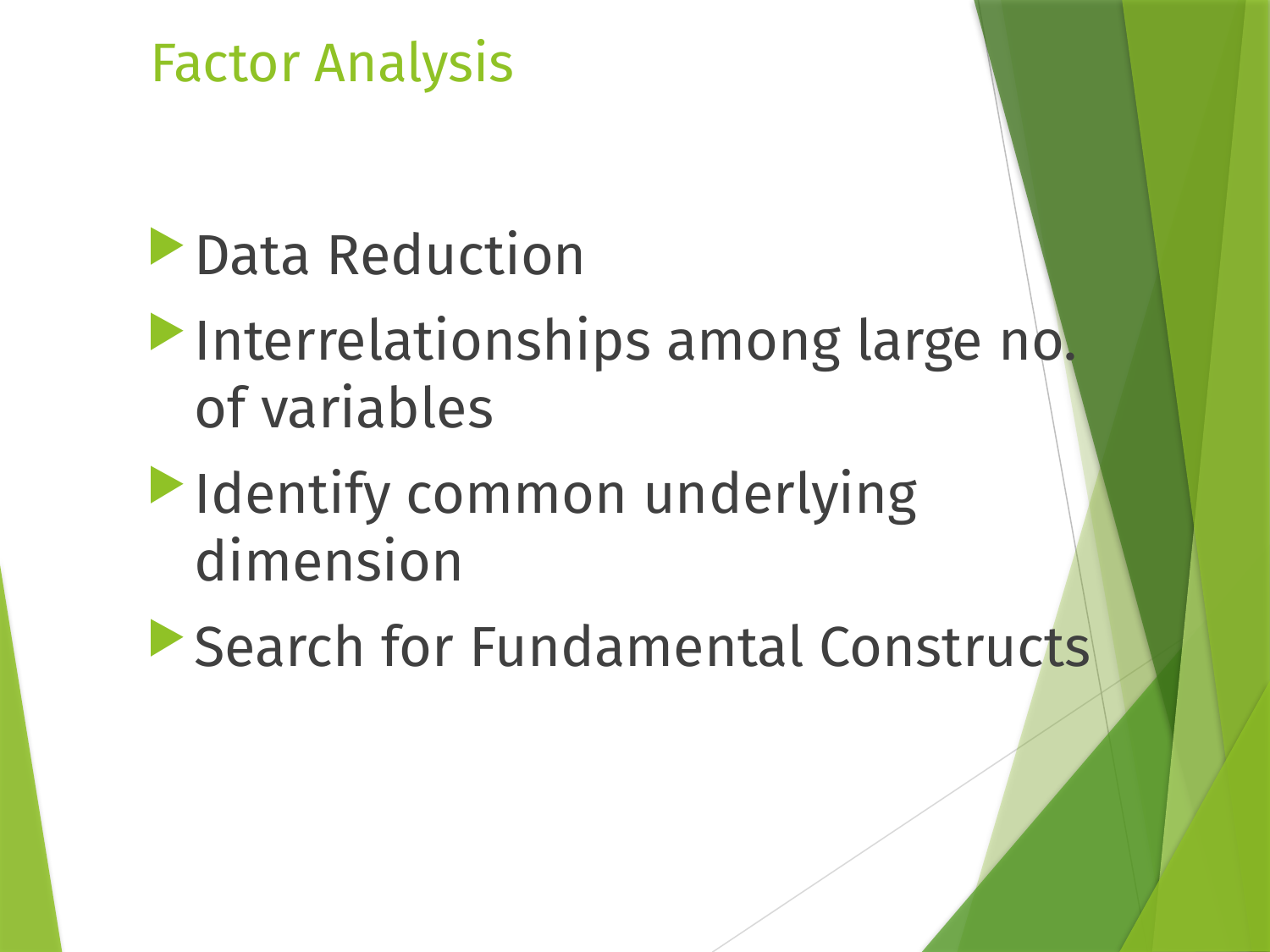

# Factor Analysis
Data Reduction
Interrelationships among large no. of variables
Identify common underlying dimension
Search for Fundamental Constructs